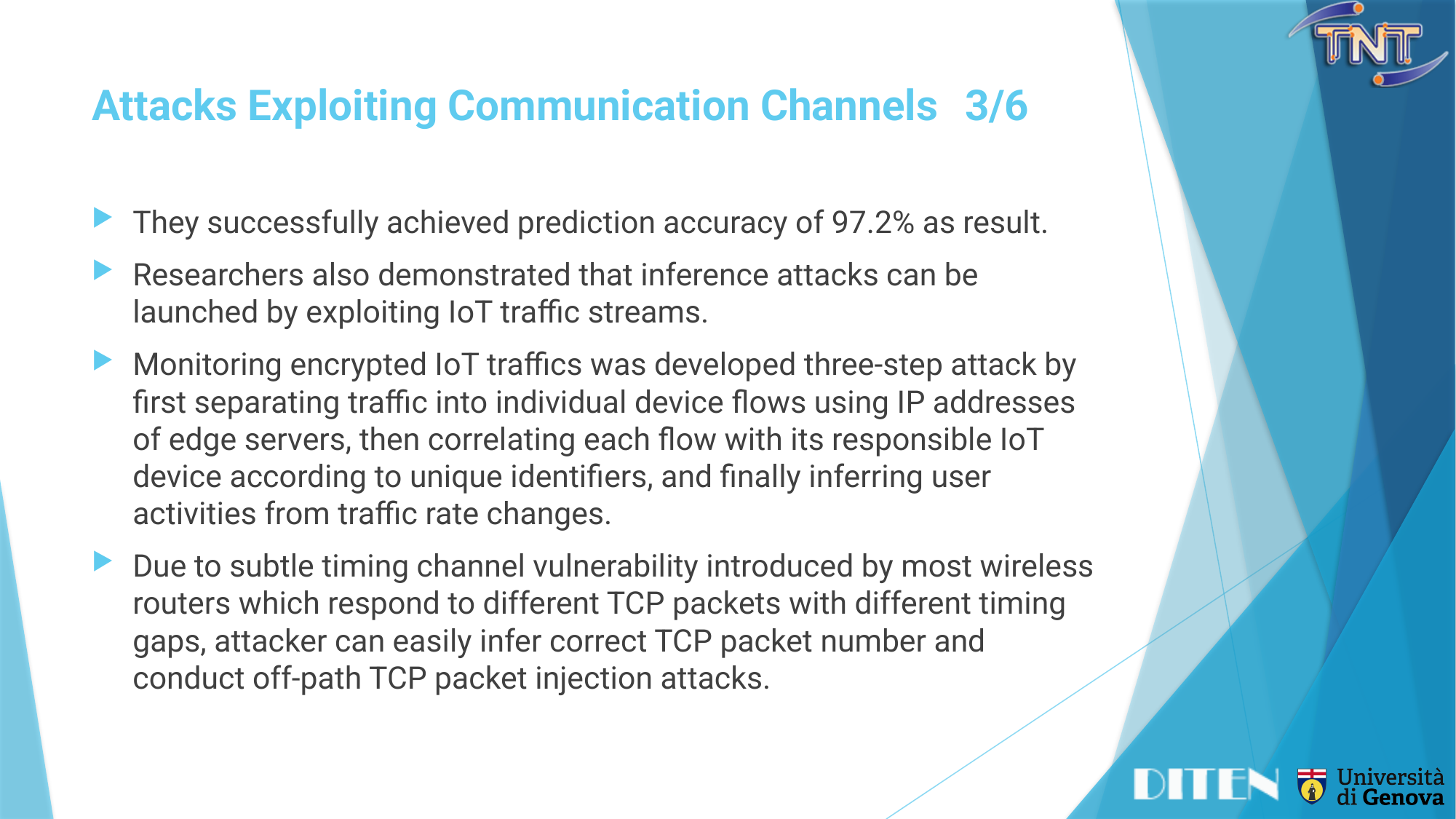

# Attacks Exploiting Communication Channels	3/6
They successfully achieved prediction accuracy of 97.2% as result.
Researchers also demonstrated that inference attacks can be launched by exploiting IoT traffic streams.
Monitoring encrypted IoT traffics was developed three-step attack by first separating traffic into individual device flows using IP addresses of edge servers, then correlating each flow with its responsible IoT device according to unique identifiers, and finally inferring user activities from traffic rate changes.
Due to subtle timing channel vulnerability introduced by most wireless routers which respond to different TCP packets with different timing gaps, attacker can easily infer correct TCP packet number and conduct off-path TCP packet injection attacks.